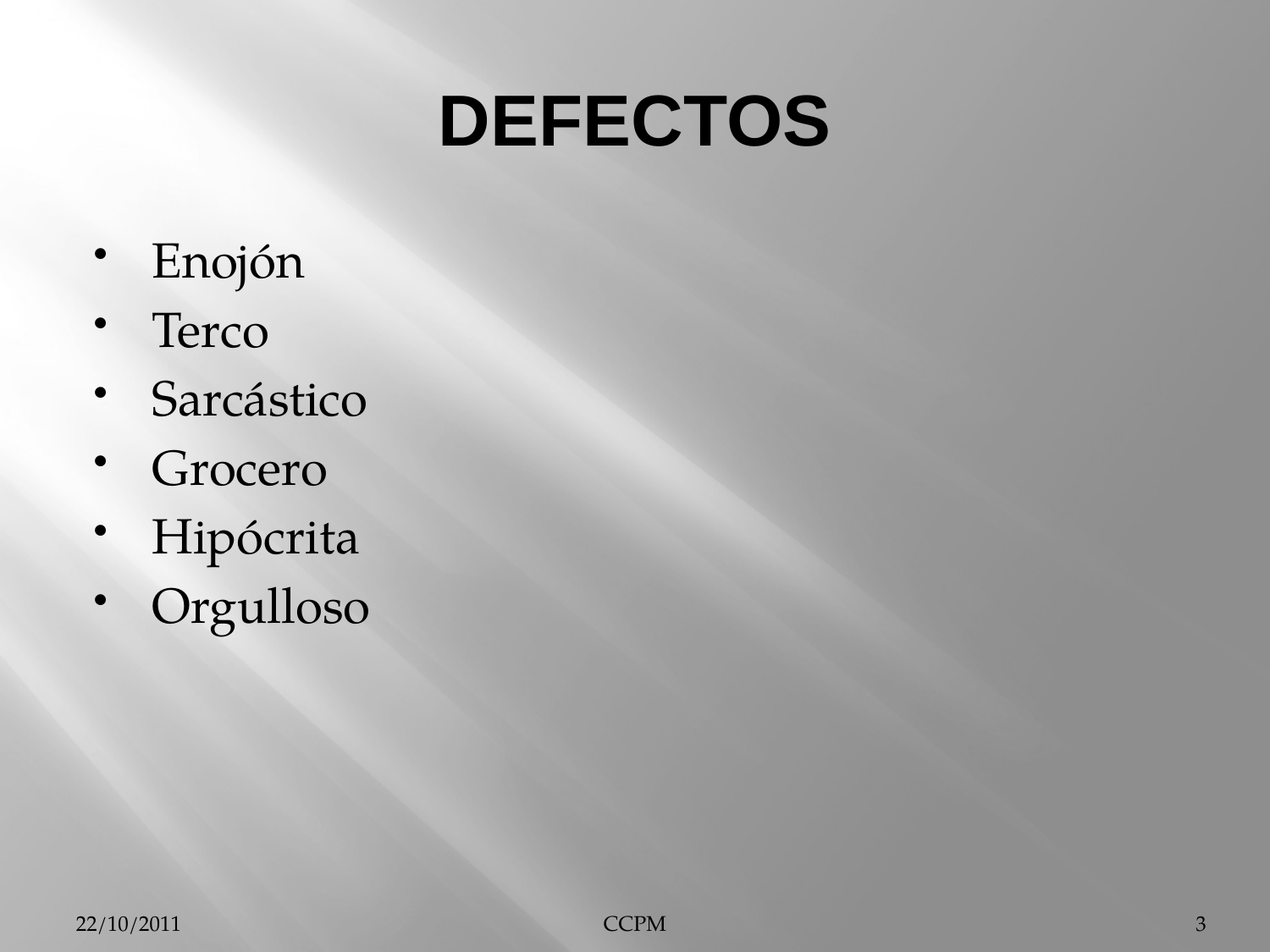

# DEFECTOS
Enojón
Terco
Sarcástico
Grocero
Hipócrita
Orgulloso

22/10/2011
CCPM
3